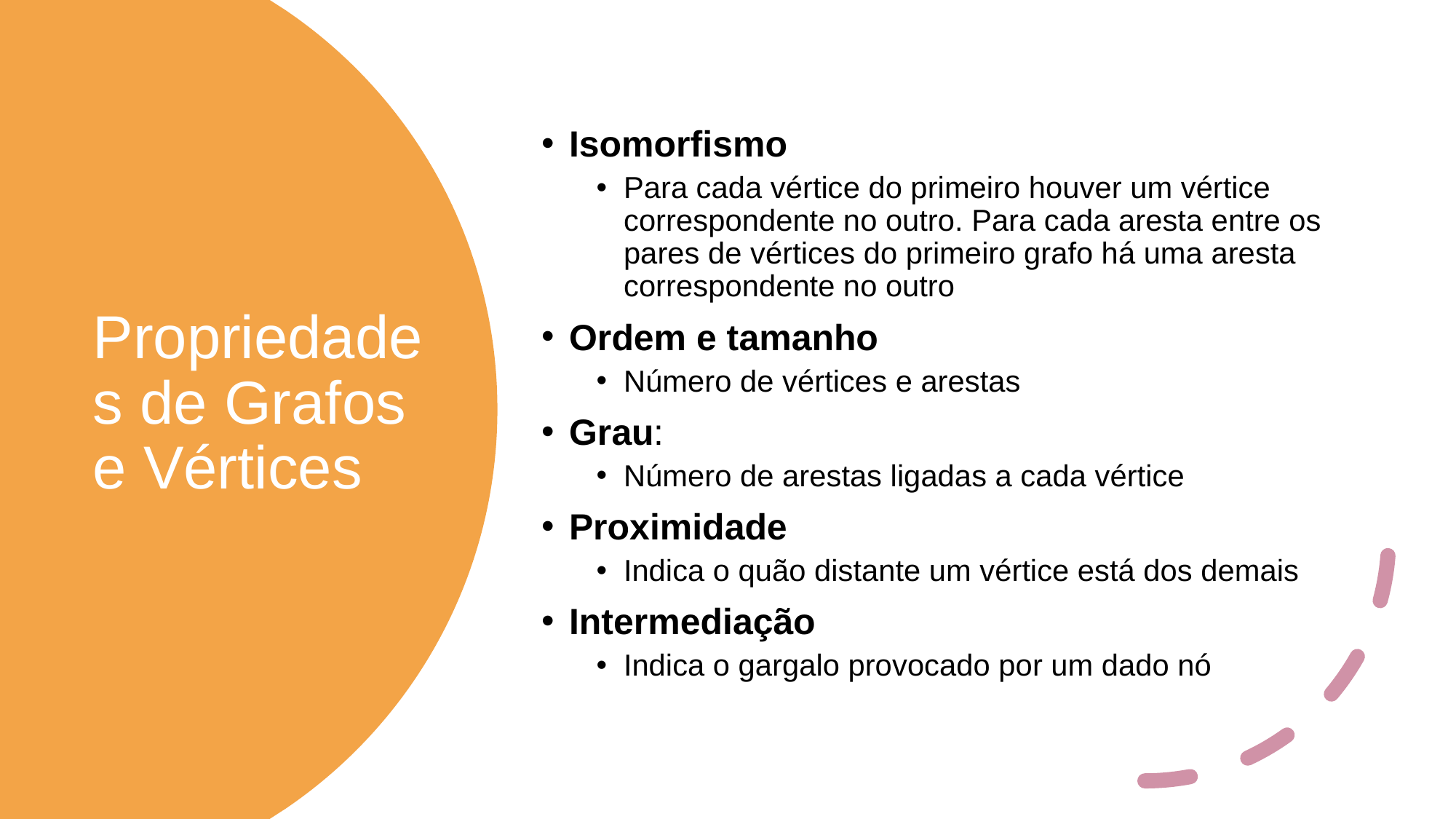

Isomorfismo
Para cada vértice do primeiro houver um vértice correspondente no outro. Para cada aresta entre os pares de vértices do primeiro grafo há uma aresta correspondente no outro
Ordem e tamanho
Número de vértices e arestas
Grau:
Número de arestas ligadas a cada vértice
Proximidade
Indica o quão distante um vértice está dos demais
Intermediação
Indica o gargalo provocado por um dado nó
# Propriedades de Grafos e Vértices